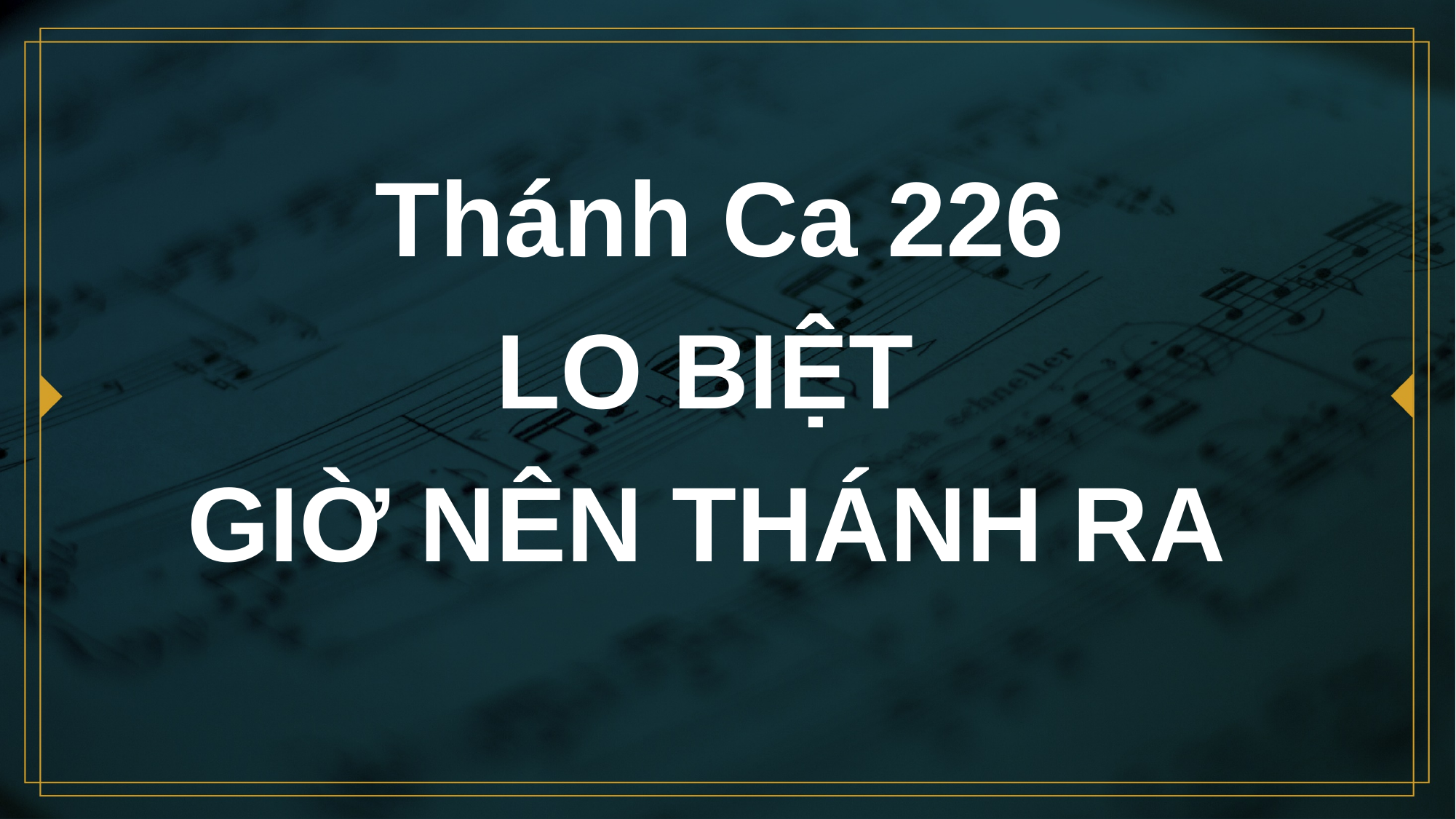

# Thánh Ca 226 LO BIỆT GIỜ NÊN THÁNH RA